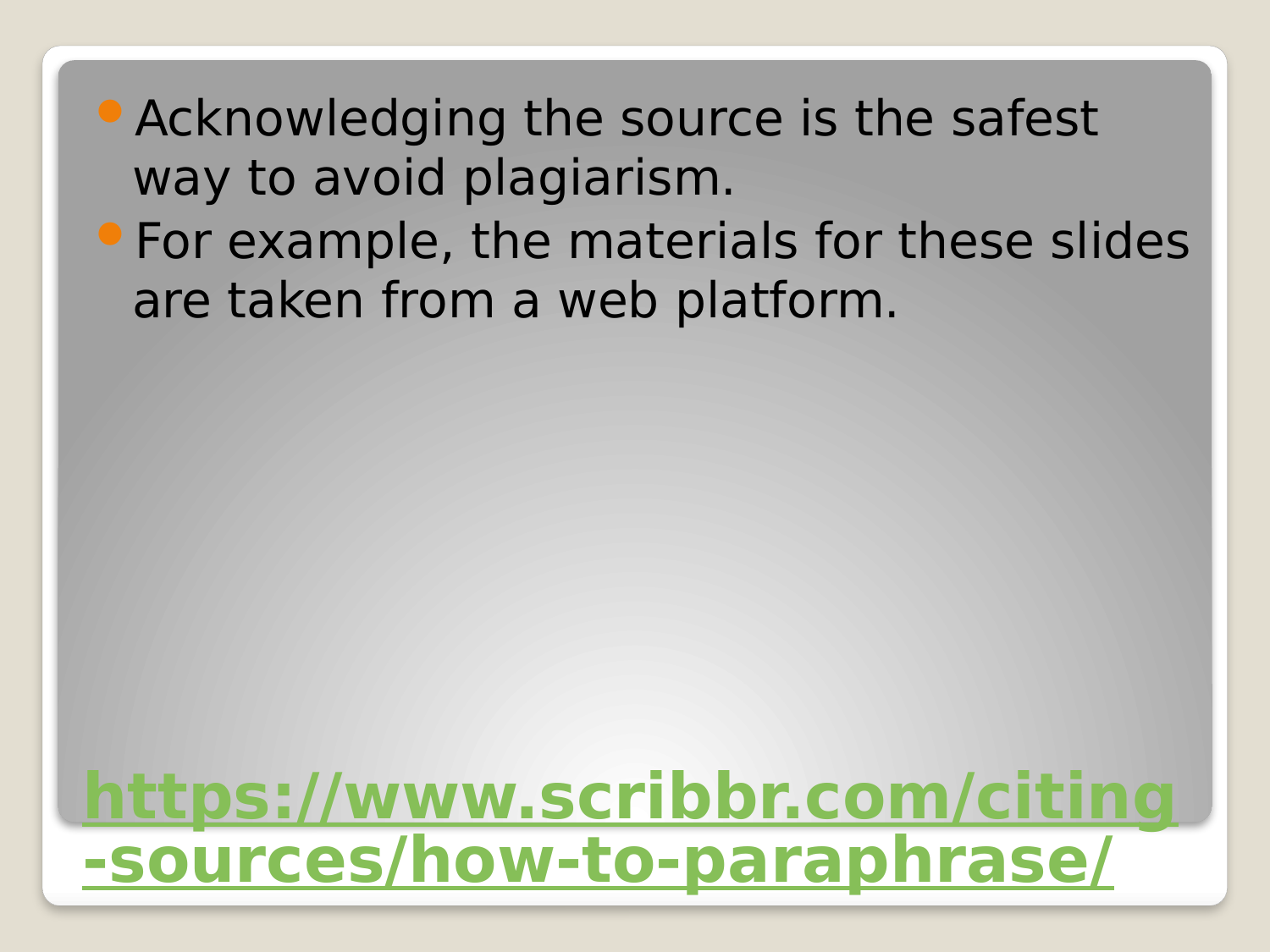

Acknowledging the source is the safest way to avoid plagiarism.
For example, the materials for these slides are taken from a web platform.
# https://www.scribbr.com/citing-sources/how-to-paraphrase/